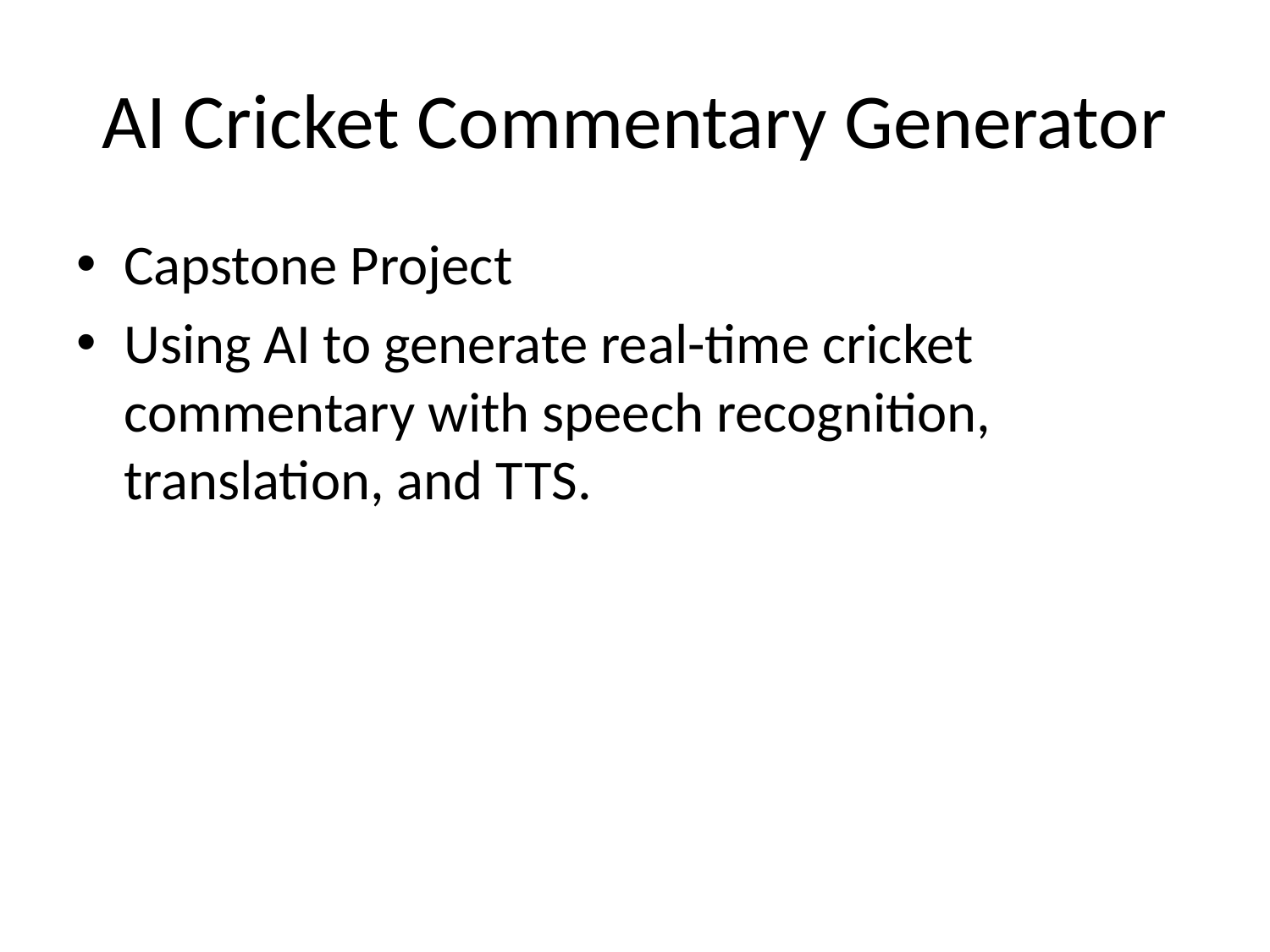

# AI Cricket Commentary Generator
Capstone Project
Using AI to generate real-time cricket commentary with speech recognition, translation, and TTS.